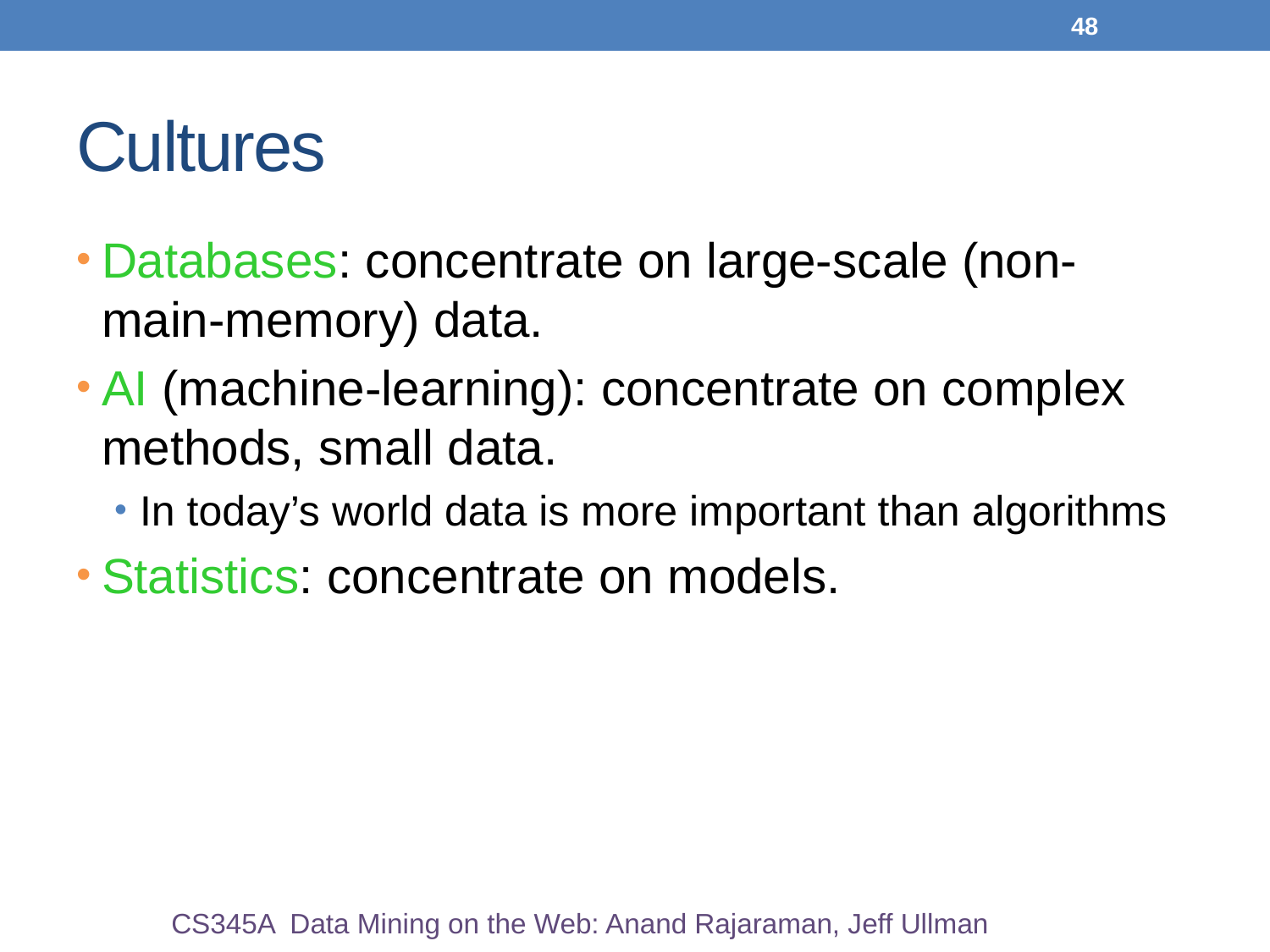

48
# Cultures
Databases: concentrate on large-scale (non-main-memory) data.
AI (machine-learning): concentrate on complex methods, small data.
In today’s world data is more important than algorithms
Statistics: concentrate on models.
CS345A  Data Mining on the Web: Anand Rajaraman, Jeff Ullman